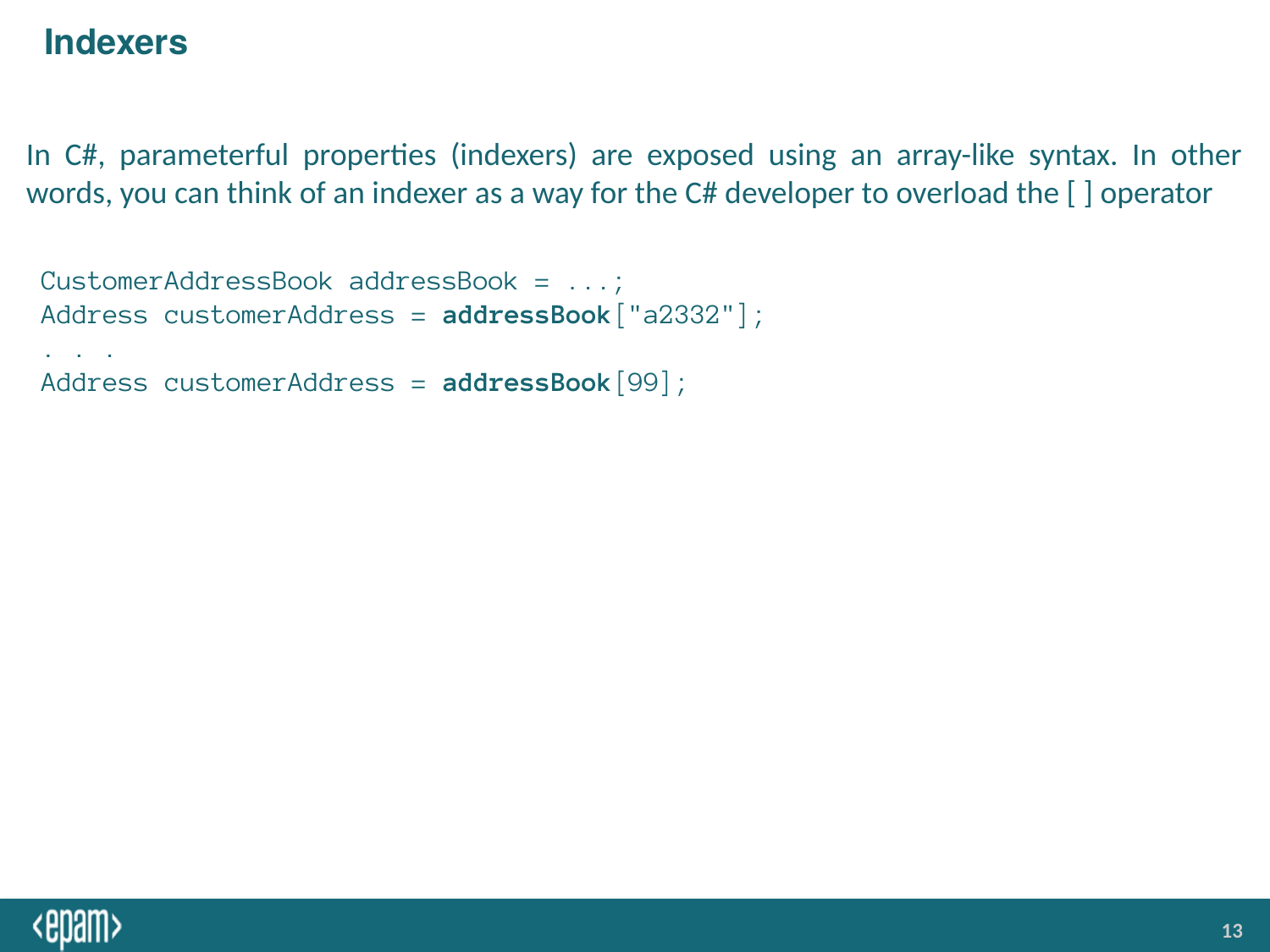

# Indexers
In C#, parameterful properties (indexers) are exposed using an array-like syntax. In other words, you can think of an indexer as a way for the C# developer to overload the [ ] operator

CustomerAddressBook addressBook = ...;
Address customerAddress = addressBook["a2332"];
. . .
Address customerAddress = addressBook[99];